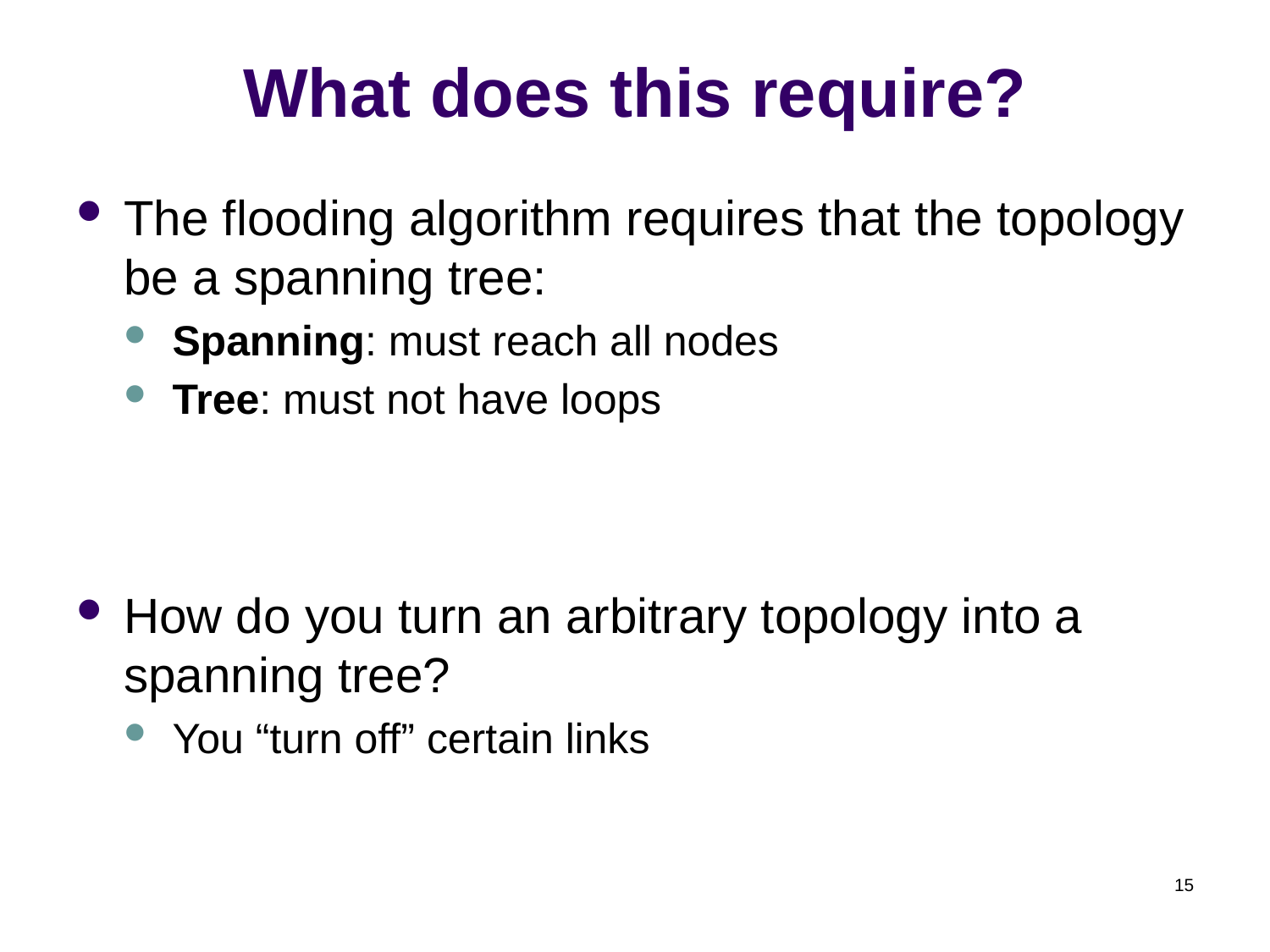

# What does this require?
The flooding algorithm requires that the topology be a spanning tree:
Spanning: must reach all nodes
Tree: must not have loops

How do you turn an arbitrary topology into a spanning tree?
You “turn off” certain links
15